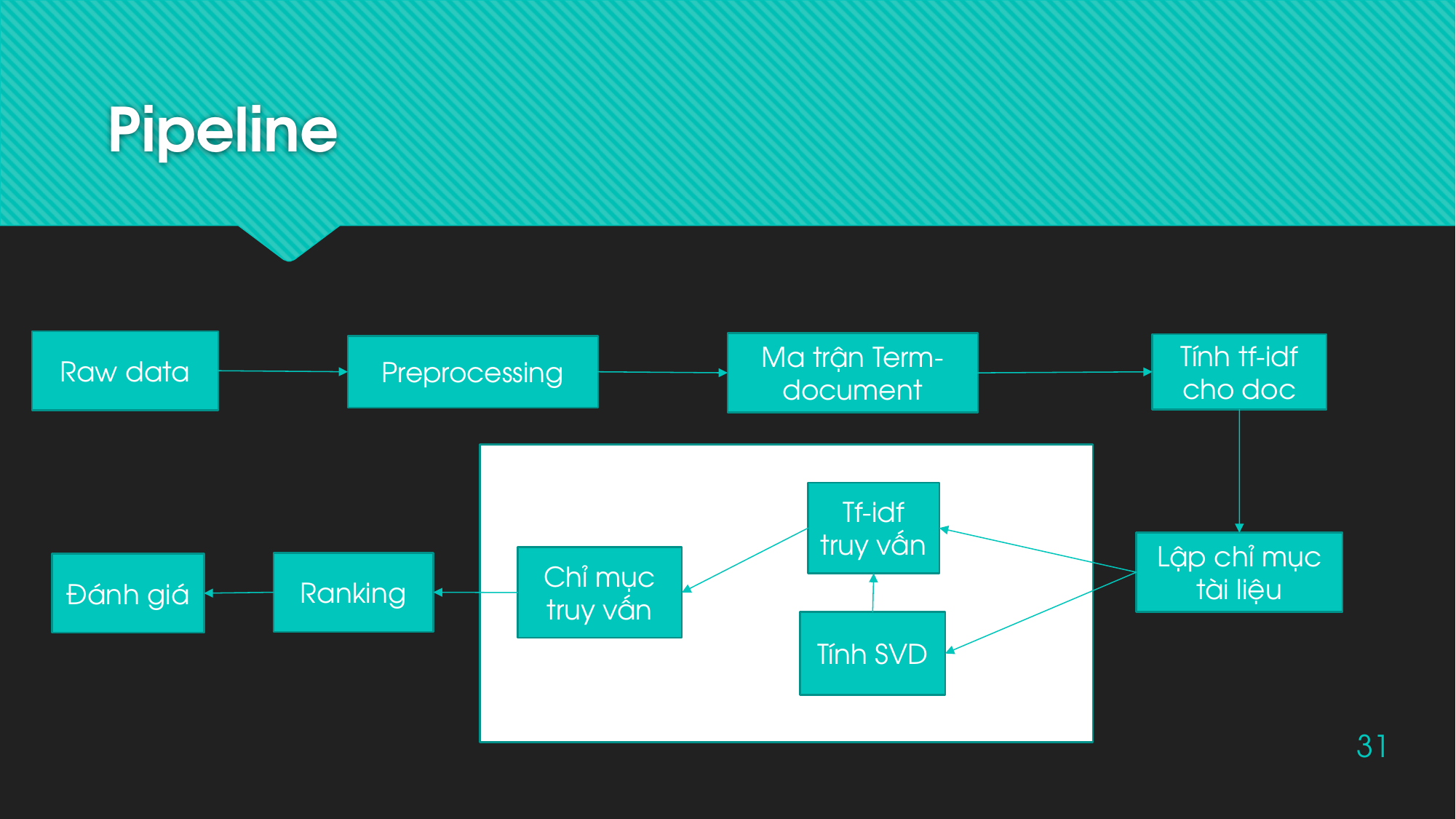

# Pipeline
Raw data
Ma trận Term-document
Tính tf-idf cho doc
Preprocessing

Tf-idf truy vấn
Lập chỉ mục tài liệu
Chỉ mục truy vấn
Ranking
Đánh giá
Tính SVD
31